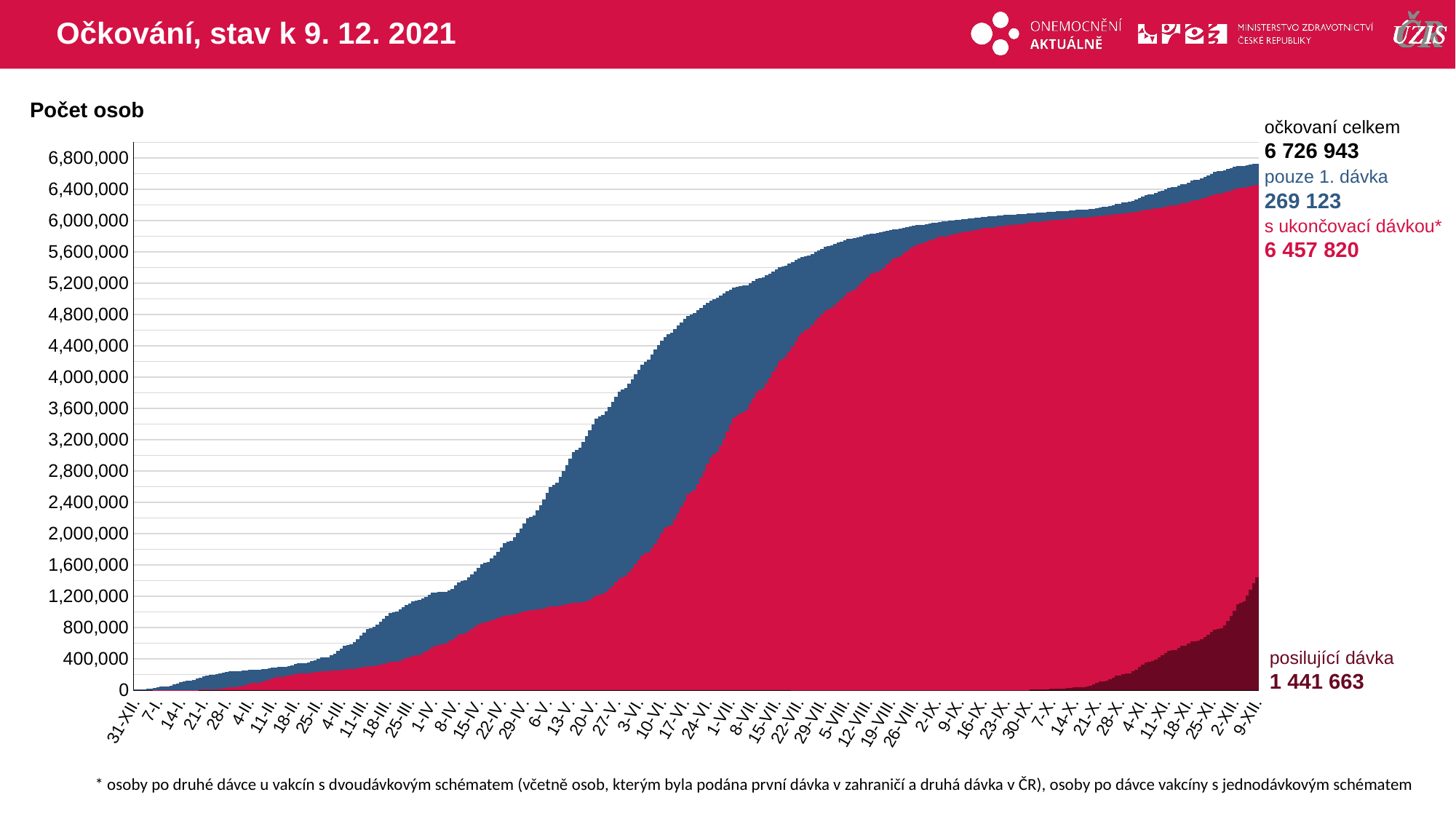

# Očkování, stav k 9. 12. 2021
Počet osob
očkovaní celkem
6 726 943

### Chart

| Category | posilující dávka | dokončené očkování | 1. dávka |
|---|---|---|---|
| 31-XII. | 0.0 | 0.0 | 11875.0 |
| 1-I. | 0.0 | 0.0 | 12144.0 |
| 2-I. | 0.0 | 0.0 | 13422.0 |
| 3-I. | 0.0 | 0.0 | 14344.0 |
| 4-I. | 0.0 | 0.0 | 17948.0 |
| 5-I. | 0.0 | 0.0 | 22467.0 |
| 6-I. | 0.0 | 1.0 | 28305.0 |
| 7-I. | 0.0 | 1.0 | 36298.0 |
| 8-I. | 0.0 | 2.0 | 46341.0 |
| 9-I. | 0.0 | 3.0 | 48366.0 |
| 10-I. | 0.0 | 4.0 | 50131.0 |
| 11-I. | 0.0 | 6.0 | 59985.0 |
| 12-I. | 0.0 | 8.0 | 73425.0 |
| 13-I. | 0.0 | 8.0 | 86955.0 |
| 14-I. | 0.0 | 12.0 | 102190.0 |
| 15-I. | 0.0 | 13.0 | 116198.0 |
| 16-I. | 0.0 | 16.0 | 119592.0 |
| 17-I. | 0.0 | 652.0 | 121574.0 |
| 18-I. | 0.0 | 2478.0 | 132230.0 |
| 19-I. | 0.0 | 5203.0 | 142109.0 |
| 20-I. | 0.0 | 7862.0 | 153129.0 |
| 21-I. | 0.0 | 9605.0 | 167034.0 |
| 22-I. | 0.0 | 10650.0 | 180866.0 |
| 23-I. | 0.0 | 11529.0 | 183308.0 |
| 24-I. | 0.0 | 12398.0 | 184691.0 |
| 25-I. | 0.0 | 15367.0 | 191361.0 |
| 26-I. | 0.0 | 19357.0 | 197905.0 |
| 27-I. | 0.0 | 23893.0 | 202399.0 |
| 28-I. | 0.0 | 30022.0 | 203370.0 |
| 29-I. | 0.0 | 37928.0 | 201676.0 |
| 30-I. | 0.0 | 39016.0 | 201326.0 |
| 31-I. | 0.0 | 40197.0 | 200858.0 |
| 1-II. | 0.0 | 48158.0 | 196877.0 |
| 2-II. | 0.0 | 58386.0 | 190793.0 |
| 3-II. | 0.0 | 69395.0 | 184202.0 |
| 4-II. | 0.0 | 82380.0 | 176113.0 |
| 5-II. | 0.0 | 93051.0 | 170908.0 |
| 6-II. | 0.0 | 95416.0 | 169391.0 |
| 7-II. | 0.0 | 97917.0 | 167740.0 |
| 8-II. | 0.0 | 109346.0 | 160396.0 |
| 9-II. | 0.0 | 121256.0 | 153591.0 |
| 10-II. | 0.0 | 134503.0 | 145856.0 |
| 11-II. | 0.0 | 150715.0 | 135989.0 |
| 12-II. | 0.0 | 165444.0 | 128077.0 |
| 13-II. | 0.0 | 168432.0 | 126698.0 |
| 14-II. | 0.0 | 169815.0 | 126317.0 |
| 15-II. | 0.0 | 179172.0 | 123359.0 |
| 16-II. | 0.0 | 188248.0 | 123000.0 |
| 17-II. | 0.0 | 196553.0 | 124395.0 |
| 18-II. | 0.0 | 204632.0 | 128634.0 |
| 19-II. | 0.0 | 211992.0 | 133129.0 |
| 20-II. | 0.0 | 213175.0 | 133943.0 |
| 21-II. | 0.0 | 214198.0 | 134050.0 |
| 22-II. | 0.0 | 220226.0 | 138140.0 |
| 23-II. | 0.0 | 227202.0 | 144109.0 |
| 24-II. | 0.0 | 233235.0 | 151948.0 |
| 25-II. | 0.0 | 238784.0 | 164366.0 |
| 26-II. | 0.0 | 244133.0 | 175181.0 |
| 27-II. | 0.0 | 244690.0 | 177632.0 |
| 28-II. | 0.0 | 245240.0 | 179428.0 |
| 1-III. | 0.0 | 248686.0 | 195569.0 |
| 2-III. | 0.0 | 252227.0 | 219247.0 |
| 3-III. | 0.0 | 256730.0 | 245630.0 |
| 4-III. | 0.0 | 261412.0 | 274218.0 |
| 5-III. | 0.0 | 266830.0 | 297615.0 |
| 6-III. | 0.0 | 267690.0 | 308897.0 |
| 7-III. | 0.0 | 268530.0 | 319592.0 |
| 8-III. | 0.0 | 273383.0 | 344476.0 |
| 9-III. | 0.0 | 279762.0 | 374451.0 |
| 10-III. | 0.0 | 286714.0 | 408809.0 |
| 11-III. | 0.0 | 295082.0 | 445262.0 |
| 12-III. | 0.0 | 303572.0 | 475537.0 |
| 13-III. | 0.0 | 304878.0 | 491310.0 |
| 14-III. | 0.0 | 306030.0 | 502270.0 |
| 15-III. | 0.0 | 314802.0 | 521881.0 |
| 16-III. | 0.0 | 325335.0 | 550236.0 |
| 17-III. | 0.0 | 335838.0 | 577191.0 |
| 18-III. | 0.0 | 348249.0 | 602758.0 |
| 19-III. | 0.0 | 361854.0 | 623635.0 |
| 20-III. | 0.0 | 363879.0 | 636743.0 |
| 21-III. | 0.0 | 365436.0 | 642605.0 |
| 22-III. | 0.0 | 377936.0 | 654660.0 |
| 23-III. | 0.0 | 391284.0 | 667952.0 |
| 24-III. | 0.0 | 407017.0 | 679074.0 |
| 25-III. | 0.0 | 424865.0 | 687552.0 |
| 26-III. | 0.0 | 442365.0 | 694858.0 |
| 27-III. | 0.0 | 447211.0 | 698443.0 |
| 28-III. | 0.0 | 451350.0 | 699842.0 |
| 29-III. | 0.0 | 472085.0 | 698231.0 |
| 30-III. | 0.0 | 494259.0 | 700749.0 |
| 31-III. | 0.0 | 521314.0 | 696805.0 |
| 1-IV. | 0.0 | 553353.0 | 690405.0 |
| 2-IV. | 0.0 | 566139.0 | 684541.0 |
| 3-IV. | 0.0 | 577056.0 | 677244.0 |
| 4-IV. | 0.0 | 585974.0 | 670834.0 |
| 5-IV. | 0.0 | 593156.0 | 666053.0 |
| 6-IV. | 0.0 | 622407.0 | 652943.0 |
| 7-IV. | 0.0 | 644632.0 | 654150.0 |
| 8-IV. | 0.0 | 675651.0 | 661850.0 |
| 9-IV. | 0.0 | 705825.0 | 671208.0 |
| 10-IV. | 0.0 | 721111.0 | 671416.0 |
| 11-IV. | 0.0 | 731151.0 | 671153.0 |
| 12-IV. | 0.0 | 756281.0 | 684297.0 |
| 13-IV. | 0.0 | 782310.0 | 694522.0 |
| 14-IV. | 0.0 | 809665.0 | 705992.0 |
| 15-IV. | 0.0 | 835409.0 | 728044.0 |
| 16-IV. | 0.0 | 861048.0 | 747060.0 |
| 17-IV. | 0.0 | 870072.0 | 754723.0 |
| 18-IV. | 0.0 | 875053.0 | 762728.0 |
| 19-IV. | 0.0 | 890475.0 | 791285.0 |
| 20-IV. | 0.0 | 906330.0 | 817981.0 |
| 21-IV. | 0.0 | 920677.0 | 851365.0 |
| 22-IV. | 0.0 | 938049.0 | 888486.0 |
| 23-IV. | 0.0 | 950099.0 | 926401.0 |
| 24-IV. | 0.0 | 955341.0 | 938988.0 |
| 25-IV. | 0.0 | 959338.0 | 949682.0 |
| 26-IV. | 0.0 | 966888.0 | 991706.0 |
| 27-IV. | 0.0 | 979107.0 | 1028450.0 |
| 28-IV. | 0.0 | 993099.0 | 1073205.0 |
| 29-IV. | 0.0 | 1008989.0 | 1122877.0 |
| 30-IV. | 0.0 | 1018953.0 | 1175149.0 |
| 1-V. | 0.0 | 1022398.0 | 1191035.0 |
| 2-V. | 0.0 | 1024664.0 | 1207682.0 |
| 3-V. | 0.0 | 1029717.0 | 1269872.0 |
| 4-V. | 0.0 | 1038048.0 | 1328032.0 |
| 5-V. | 0.0 | 1047440.0 | 1391796.0 |
| 6-V. | 0.0 | 1058154.0 | 1461462.0 |
| 7-V. | 0.0 | 1068213.0 | 1528636.0 |
| 8-V. | 0.0 | 1069974.0 | 1556306.0 |
| 9-V. | 0.0 | 1071174.0 | 1579296.0 |
| 10-V. | 0.0 | 1078383.0 | 1644838.0 |
| 11-V. | 0.0 | 1087175.0 | 1712149.0 |
| 12-V. | 0.0 | 1096271.0 | 1782908.0 |
| 13-V. | 0.0 | 1105426.0 | 1857776.0 |
| 14-V. | 0.0 | 1113207.0 | 1929422.0 |
| 15-V. | 0.0 | 1115449.0 | 1959051.0 |
| 16-V. | 0.0 | 1116709.0 | 1983544.0 |
| 17-V. | 0.0 | 1123429.0 | 2049324.0 |
| 18-V. | 0.0 | 1136486.0 | 2108188.0 |
| 19-V. | 0.0 | 1151613.0 | 2170505.0 |
| 20-V. | 0.0 | 1178631.0 | 2218905.0 |
| 21-V. | 0.0 | 1206380.0 | 2259900.0 |
| 22-V. | 0.0 | 1217550.0 | 2281097.0 |
| 23-V. | 0.0 | 1226580.0 | 2294412.0 |
| 24-V. | 0.0 | 1260225.0 | 2307887.0 |
| 25-V. | 0.0 | 1295994.0 | 2323970.0 |
| 26-V. | 0.0 | 1333487.0 | 2354227.0 |
| 27-V. | 0.0 | 1380791.0 | 2368309.0 |
| 28-V. | 0.0 | 1427340.0 | 2383483.0 |
| 29-V. | 0.0 | 1444433.0 | 2395555.0 |
| 30-V. | 0.0 | 1458860.0 | 2403482.0 |
| 31-V. | 0.0 | 1506386.0 | 2411689.0 |
| 1-VI. | 0.0 | 1555204.0 | 2421868.0 |
| 2-VI. | 0.0 | 1609160.0 | 2430775.0 |
| 3-VI. | 0.0 | 1669337.0 | 2428799.0 |
| 4-VI. | 0.0 | 1726715.0 | 2434489.0 |
| 5-VI. | 0.0 | 1745534.0 | 2449795.0 |
| 6-VI. | 0.0 | 1760657.0 | 2461578.0 |
| 7-VI. | 0.0 | 1816258.0 | 2469650.0 |
| 8-VI. | 0.0 | 1871211.0 | 2478655.0 |
| 9-VI. | 0.0 | 1935713.0 | 2473306.0 |
| 10-VI. | 0.0 | 2006861.0 | 2456017.0 |
| 11-VI. | 0.0 | 2076574.0 | 2438379.0 |
| 12-VI. | 0.0 | 2097338.0 | 2449605.0 |
| 13-VI. | 0.0 | 2115715.0 | 2455221.0 |
| 14-VI. | 0.0 | 2190051.0 | 2423940.0 |
| 15-VI. | 0.0 | 2262350.0 | 2396263.0 |
| 16-VI. | 0.0 | 2340526.0 | 2360818.0 |
| 17-VI. | 0.0 | 2423541.0 | 2317163.0 |
| 18-VI. | 0.0 | 2503991.0 | 2279080.0 |
| 19-VI. | 0.0 | 2533230.0 | 2271585.0 |
| 20-VI. | 0.0 | 2557023.0 | 2265152.0 |
| 21-VI. | 0.0 | 2635535.0 | 2219130.0 |
| 22-VI. | 0.0 | 2717733.0 | 2169872.0 |
| 23-VI. | 0.0 | 2802884.0 | 2116368.0 |
| 24-VI. | 0.0 | 2892829.0 | 2056241.0 |
| 25-VI. | 0.0 | 2978894.0 | 2001207.0 |
| 26-VI. | 0.0 | 3013662.0 | 1982286.0 |
| 27-VI. | 0.0 | 3040273.0 | 1969607.0 |
| 28-VI. | 0.0 | 3125391.0 | 1912889.0 |
| 29-VI. | 0.0 | 3211793.0 | 1855739.0 |
| 30-VI. | 0.0 | 3302696.0 | 1792316.0 |
| 1-VII. | 0.0 | 3392684.0 | 1726286.0 |
| 2-VII. | 0.0 | 3478468.0 | 1667201.0 |
| 3-VII. | 0.0 | 3509943.0 | 1642792.0 |
| 4-VII. | 0.0 | 3531715.0 | 1628565.0 |
| 5-VII. | 0.0 | 3557060.0 | 1610579.0 |
| 6-VII. | 0.0 | 3584672.0 | 1588368.0 |
| 7-VII. | 0.0 | 3663589.0 | 1535214.0 |
| 8-VII. | 0.0 | 3733846.0 | 1491543.0 |
| 9-VII. | 0.0 | 3803048.0 | 1450244.0 |
| 10-VII. | 0.0 | 3831633.0 | 1430997.0 |
| 11-VII. | 0.0 | 3854488.0 | 1416659.0 |
| 12-VII. | 0.0 | 3923513.0 | 1375140.0 |
| 13-VII. | 0.0 | 3993314.0 | 1331495.0 |
| 14-VII. | 0.0 | 4065217.0 | 1285376.0 |
| 15-VII. | 0.0 | 4131156.0 | 1248590.0 |
| 16-VII. | 0.0 | 4203793.0 | 1203839.0 |
| 17-VII. | 0.0 | 4235175.0 | 1181207.0 |
| 18-VII. | 0.0 | 4261138.0 | 1163674.0 |
| 19-VII. | 0.0 | 4328097.0 | 1120037.0 |
| 20-VII. | 1.0 | 4395063.0 | 1074424.0 |
| 21-VII. | 1.0 | 4458457.0 | 1034455.0 |
| 22-VII. | 1.0 | 4516996.0 | 998250.0 |
| 23-VII. | 1.0 | 4571657.0 | 966759.0 |
| 24-VII. | 1.0 | 4599272.0 | 946437.0 |
| 25-VII. | 1.0 | 4621360.0 | 930957.0 |
| 26-VII. | 1.0 | 4669960.0 | 905865.0 |
| 27-VII. | 1.0 | 4716499.0 | 882020.0 |
| 28-VII. | 1.0 | 4762398.0 | 857347.0 |
| 29-VII. | 1.0 | 4804267.0 | 836772.0 |
| 30-VII. | 1.0 | 4846735.0 | 817552.0 |
| 31-VII. | 1.0 | 4866225.0 | 806971.0 |
| 1-VIII. | 1.0 | 4882365.0 | 797533.0 |
| 2-VIII. | 1.0 | 4919852.0 | 778655.0 |
| 3-VIII. | 1.0 | 4957886.0 | 758232.0 |
| 4-VIII. | 1.0 | 4994561.0 | 737627.0 |
| 5-VIII. | 1.0 | 5034962.0 | 713226.0 |
| 6-VIII. | 1.0 | 5078175.0 | 686779.0 |
| 7-VIII. | 1.0 | 5096298.0 | 674231.0 |
| 8-VIII. | 1.0 | 5112021.0 | 662856.0 |
| 9-VIII. | 1.0 | 5156996.0 | 630493.0 |
| 10-VIII. | 1.0 | 5196499.0 | 602809.0 |
| 11-VIII. | 1.0 | 5239571.0 | 571088.0 |
| 12-VIII. | 1.0 | 5276637.0 | 545423.0 |
| 13-VIII. | 1.0 | 5316913.0 | 515850.0 |
| 14-VIII. | 1.0 | 5327578.0 | 508508.0 |
| 15-VIII. | 1.0 | 5337931.0 | 500732.0 |
| 16-VIII. | 1.0 | 5371958.0 | 476482.0 |
| 17-VIII. | 1.0 | 5399007.0 | 459016.0 |
| 18-VIII. | 1.0 | 5437826.0 | 429568.0 |
| 19-VIII. | 1.0 | 5476137.0 | 400917.0 |
| 20-VIII. | 1.0 | 5516275.0 | 372146.0 |
| 21-VIII. | 1.0 | 5528999.0 | 362134.0 |
| 22-VIII. | 1.0 | 5540949.0 | 352524.0 |
| 23-VIII. | 2.0 | 5580174.0 | 323825.0 |
| 24-VIII. | 2.0 | 5613384.0 | 300478.0 |
| 25-VIII. | 2.0 | 5641705.0 | 281016.0 |
| 26-VIII. | 3.0 | 5667802.0 | 263357.0 |
| 27-VIII. | 3.0 | 5693712.0 | 247763.0 |
| 28-VIII. | 3.0 | 5700733.0 | 243462.0 |
| 29-VIII. | 3.0 | 5707338.0 | 239257.0 |
| 30-VIII. | 3.0 | 5729178.0 | 225934.0 |
| 31-VIII. | 3.0 | 5747227.0 | 215542.0 |
| 1-IX. | 3.0 | 5761197.0 | 207449.0 |
| 2-IX. | 3.0 | 5775553.0 | 199911.0 |
| 3-IX. | 3.0 | 5791235.0 | 193776.0 |
| 4-IX. | 3.0 | 5794777.0 | 192291.0 |
| 5-IX. | 3.0 | 5797613.0 | 191491.0 |
| 6-IX. | 3.0 | 5810118.0 | 185216.0 |
| 7-IX. | 3.0 | 5821200.0 | 178511.0 |
| 8-IX. | 4.0 | 5831027.0 | 174337.0 |
| 9-IX. | 4.0 | 5841070.0 | 170965.0 |
| 10-IX. | 4.0 | 5853227.0 | 166484.0 |
| 11-IX. | 4.0 | 5855695.0 | 165876.0 |
| 12-IX. | 4.0 | 5857317.0 | 165373.0 |
| 13-IX. | 4.0 | 5867598.0 | 160512.0 |
| 14-IX. | 4.0 | 5876591.0 | 156903.0 |
| 15-IX. | 10.0 | 5885089.0 | 153583.0 |
| 16-IX. | 10.0 | 5893345.0 | 150663.0 |
| 17-IX. | 14.0 | 5903544.0 | 147013.0 |
| 18-IX. | 16.0 | 5905889.0 | 146384.0 |
| 19-IX. | 17.0 | 5907450.0 | 145763.0 |
| 20-IX. | 451.0 | 5915196.0 | 141583.0 |
| 21-IX. | 903.0 | 5922263.0 | 138284.0 |
| 22-IX. | 1353.0 | 5927318.0 | 136946.0 |
| 23-IX. | 2355.0 | 5932711.0 | 135519.0 |
| 24-IX. | 2846.0 | 5941819.0 | 131663.0 |
| 25-IX. | 2926.0 | 5943724.0 | 131165.0 |
| 26-IX. | 2999.0 | 5945274.0 | 130280.0 |
| 27-IX. | 3744.0 | 5951012.0 | 127665.0 |
| 28-IX. | 3799.0 | 5951559.0 | 127417.0 |
| 29-IX. | 4812.0 | 5957983.0 | 123746.0 |
| 30-IX. | 5981.0 | 5964492.0 | 120557.0 |
| 1-X. | 7843.0 | 5970575.0 | 116891.0 |
| 2-X. | 7944.0 | 5972006.0 | 116416.0 |
| 3-X. | 8028.0 | 5972783.0 | 116270.0 |
| 4-X. | 9757.0 | 5976614.0 | 113775.0 |
| 5-X. | 11889.0 | 5979543.0 | 111865.0 |
| 6-X. | 14518.0 | 5982068.0 | 110216.0 |
| 7-X. | 16925.0 | 5984905.0 | 108238.0 |
| 8-X. | 20851.0 | 5987590.0 | 106402.0 |
| 9-X. | 21310.0 | 5988778.0 | 105991.0 |
| 10-X. | 21547.0 | 5989368.0 | 106102.0 |
| 11-X. | 24210.0 | 5991105.0 | 104620.0 |
| 12-X. | 27659.0 | 5991645.0 | 103544.0 |
| 13-X. | 32036.0 | 5991443.0 | 102899.0 |
| 14-X. | 36807.0 | 5991609.0 | 101629.0 |
| 15-X. | 41882.0 | 5992655.0 | 100726.0 |
| 16-X. | 42965.0 | 5993082.0 | 100606.0 |
| 17-X. | 43526.0 | 5993566.0 | 100873.0 |
| 18-X. | 50713.0 | 5990467.0 | 100888.0 |
| 19-X. | 61647.0 | 5981614.0 | 102368.0 |
| 20-X. | 76651.0 | 5971056.0 | 102777.0 |
| 21-X. | 94241.0 | 5959047.0 | 104938.0 |
| 22-X. | 113076.0 | 5946706.0 | 108879.0 |
| 23-X. | 116741.0 | 5945238.0 | 110344.0 |
| 24-X. | 119235.0 | 5944509.0 | 111251.0 |
| 25-X. | 139097.0 | 5930438.0 | 115923.0 |
| 26-X. | 161605.0 | 5914453.0 | 121302.0 |
| 27-X. | 187992.0 | 5895447.0 | 128486.0 |
| 28-X. | 192227.0 | 5892880.0 | 130217.0 |
| 29-X. | 211300.0 | 5881756.0 | 136654.0 |
| 30-X. | 215149.0 | 5880813.0 | 138268.0 |
| 31-X. | 218845.0 | 5879585.0 | 139554.0 |
| 1-XI. | 240774.0 | 5865339.0 | 147052.0 |
| 2-XI. | 266187.0 | 5847460.0 | 154885.0 |
| 3-XI. | 296411.0 | 5824528.0 | 164725.0 |
| 4-XI. | 327539.0 | 5801551.0 | 174835.0 |
| 5-XI. | 358439.0 | 5781901.0 | 186319.0 |
| 6-XI. | 365247.0 | 5778144.0 | 189763.0 |
| 7-XI. | 369908.0 | 5775911.0 | 191340.0 |
| 8-XI. | 395090.0 | 5758346.0 | 199929.0 |
| 9-XI. | 423222.0 | 5737488.0 | 207379.0 |
| 10-XI. | 451899.0 | 5716175.0 | 215666.0 |
| 11-XI. | 479529.0 | 5697628.0 | 221915.0 |
| 12-XI. | 507021.0 | 5682894.0 | 228836.0 |
| 13-XI. | 512757.0 | 5681007.0 | 230361.0 |
| 14-XI. | 516397.0 | 5680361.0 | 231241.0 |
| 15-XI. | 538908.0 | 5668522.0 | 235539.0 |
| 16-XI. | 565941.0 | 5653381.0 | 241026.0 |
| 17-XI. | 570440.0 | 5652432.0 | 241673.0 |
| 18-XI. | 596030.0 | 5638488.0 | 249313.0 |
| 19-XI. | 621444.0 | 5630003.0 | 256787.0 |
| 20-XI. | 627006.0 | 5629395.0 | 260359.0 |
| 21-XI. | 629986.0 | 5630171.0 | 263337.0 |
| 22-XI. | 652509.0 | 5621707.0 | 267576.0 |
| 23-XI. | 681105.0 | 5606283.0 | 273305.0 |
| 24-XI. | 710026.0 | 5593153.0 | 276362.0 |
| 25-XI. | 743426.0 | 5574701.0 | 280424.0 |
| 26-XI. | 778096.0 | 5559038.0 | 282901.0 |
| 27-XI. | 785979.0 | 5556659.0 | 284784.0 |
| 28-XI. | 792951.0 | 5552804.0 | 284972.0 |
| 29-XI. | 831894.0 | 5527454.0 | 286498.0 |
| 30-XI. | 882818.0 | 5487671.0 | 288459.0 |
| 1-XII. | 946668.0 | 5436163.0 | 289979.0 |
| 2-XII. | 1019352.0 | 5375863.0 | 288134.0 |
| 3-XII. | 1094725.0 | 5315877.0 | 282126.0 |
| 4-XII. | 1121165.0 | 5293346.0 | 280727.0 |
| 5-XII. | 1140175.0 | 5276650.0 | 279748.0 |
| 6-XII. | 1206417.0 | 5221788.0 | 276391.0 |
| 7-XII. | 1283486.0 | 5156489.0 | 272277.0 |
| 8-XII. | 1364174.0 | 5081538.0 | 274624.0 |
| 9-XII. | 1441663.0 | 5016157.0 | 269123.0 |
pouze 1. dávka
269 123
s ukončovací dávkou*
6 457 820
posilující dávka
1 441 663
* osoby po druhé dávce u vakcín s dvoudávkovým schématem (včetně osob, kterým byla podána první dávka v zahraničí a druhá dávka v ČR), osoby po dávce vakcíny s jednodávkovým schématem